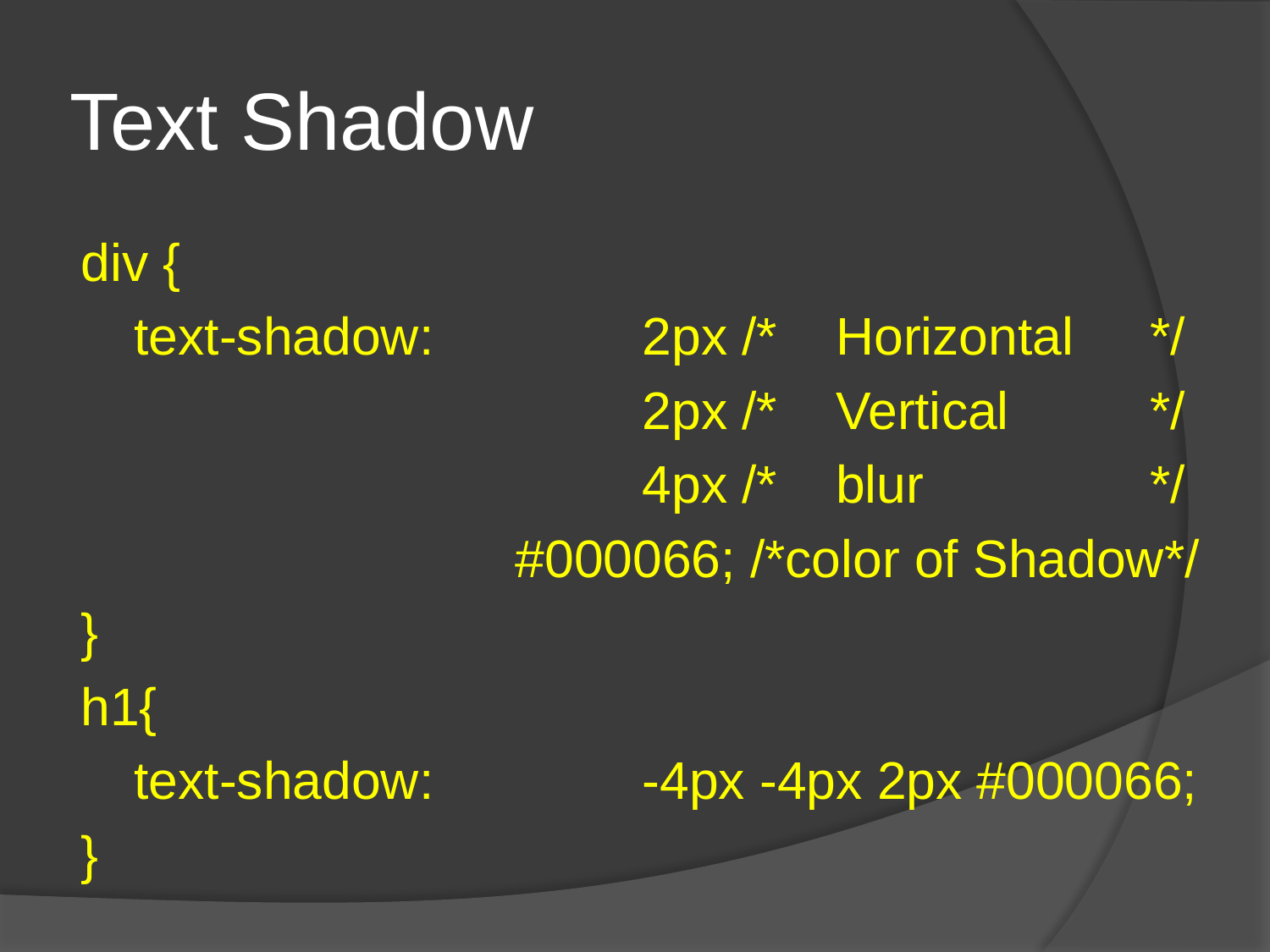

# Text Shadow
div {
	text-shadow:		2px /*    Horizontal	*/
					2px /*    Vertical		*/
					4px /*    blur		*/
				#000066; /*color of Shadow*/
}
h1{
	text-shadow:		-4px -4px 2px #000066;
}